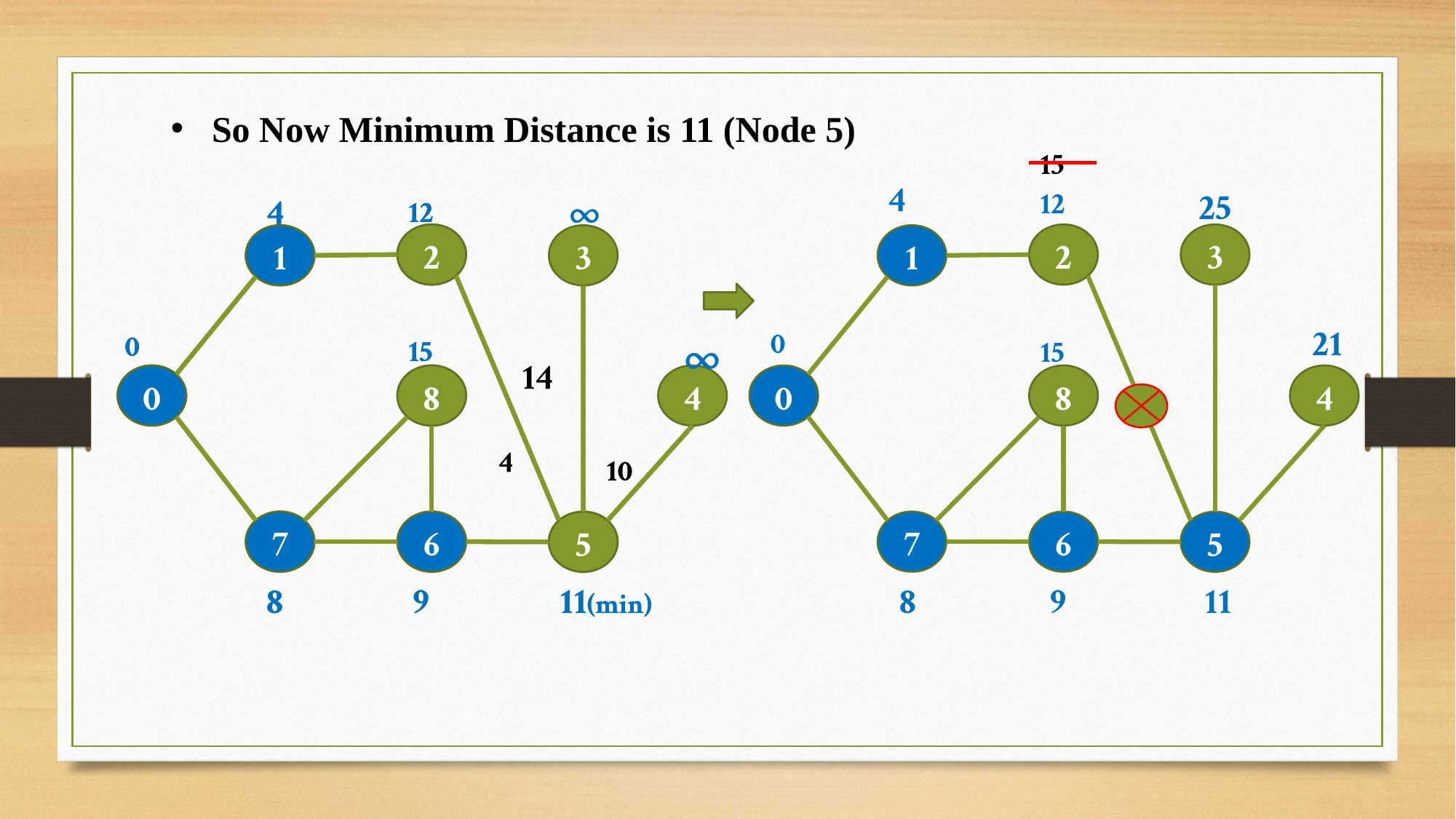

So Now Minimum Distance is 11 (Node 5)
15
4
12
25
4
4
∞
12
12
2
2
2
3
1
1
3
1

21
0
0
0
∞
15
15
15
14
0
0
8
8
4
0
8
4

4
4
10
10
7
7
6
6
7
6
5
5
5
9
9
11(min)
11(min)
11
8
8
8
9